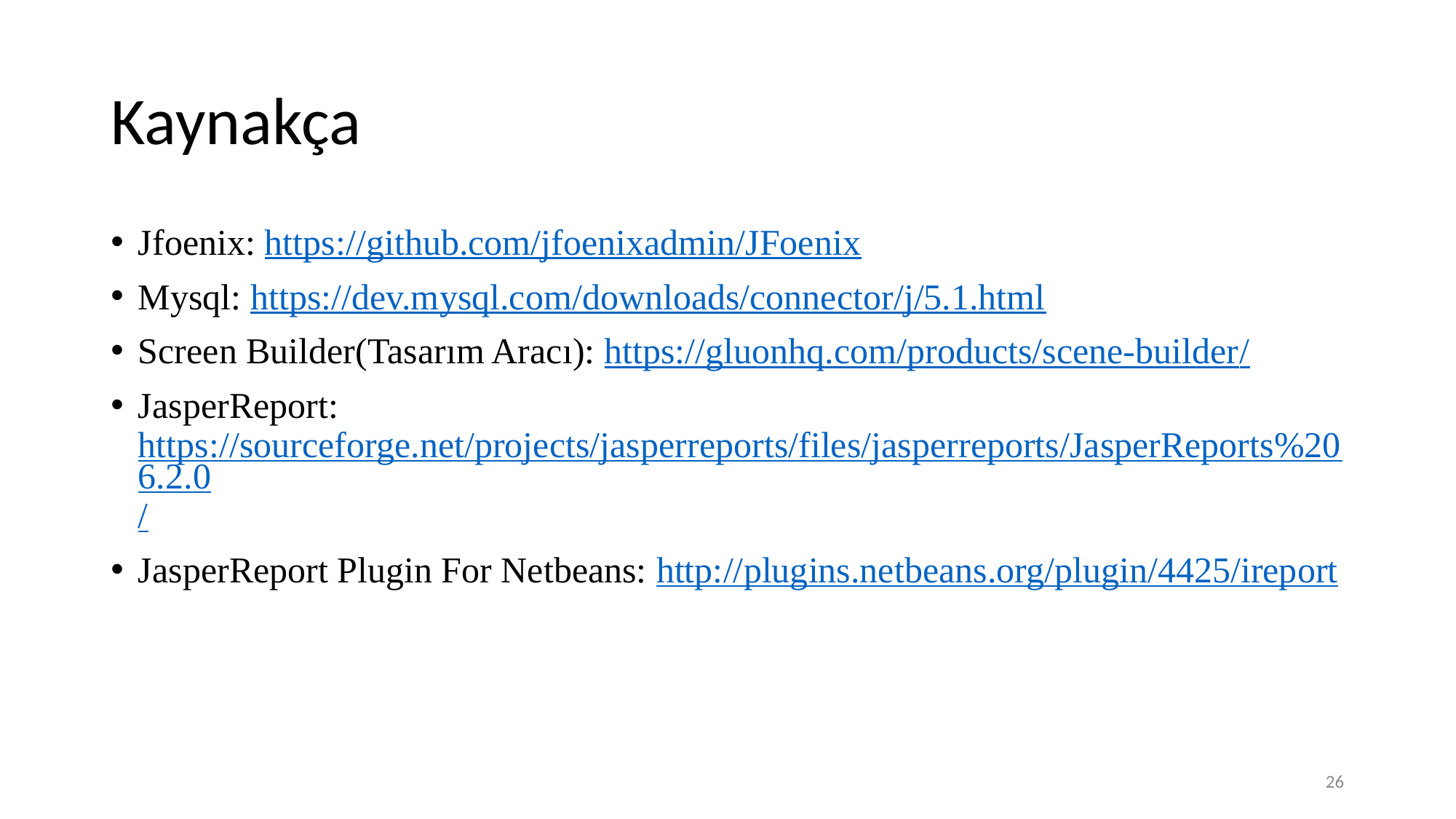

# Kaynakça
Jfoenix: https://github.com/jfoenixadmin/JFoenix
Mysql: https://dev.mysql.com/downloads/connector/j/5.1.html
Screen Builder(Tasarım Aracı): https://gluonhq.com/products/scene-builder/
JasperReport: https://sourceforge.net/projects/jasperreports/files/jasperreports/JasperReports%206.2.0/
JasperReport Plugin For Netbeans: http://plugins.netbeans.org/plugin/4425/ireport

26